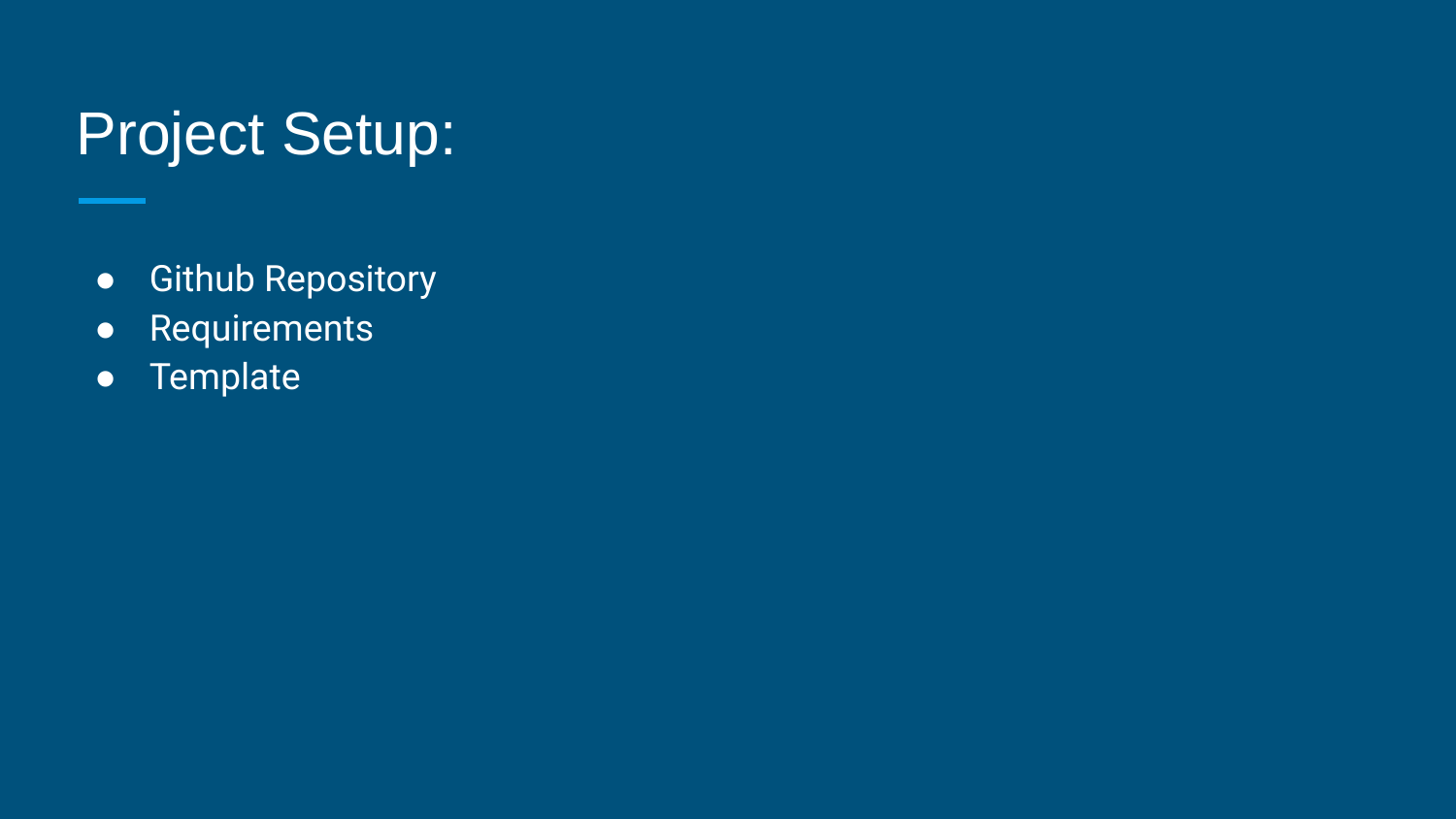

# Project Setup:
Github Repository
Requirements
Template